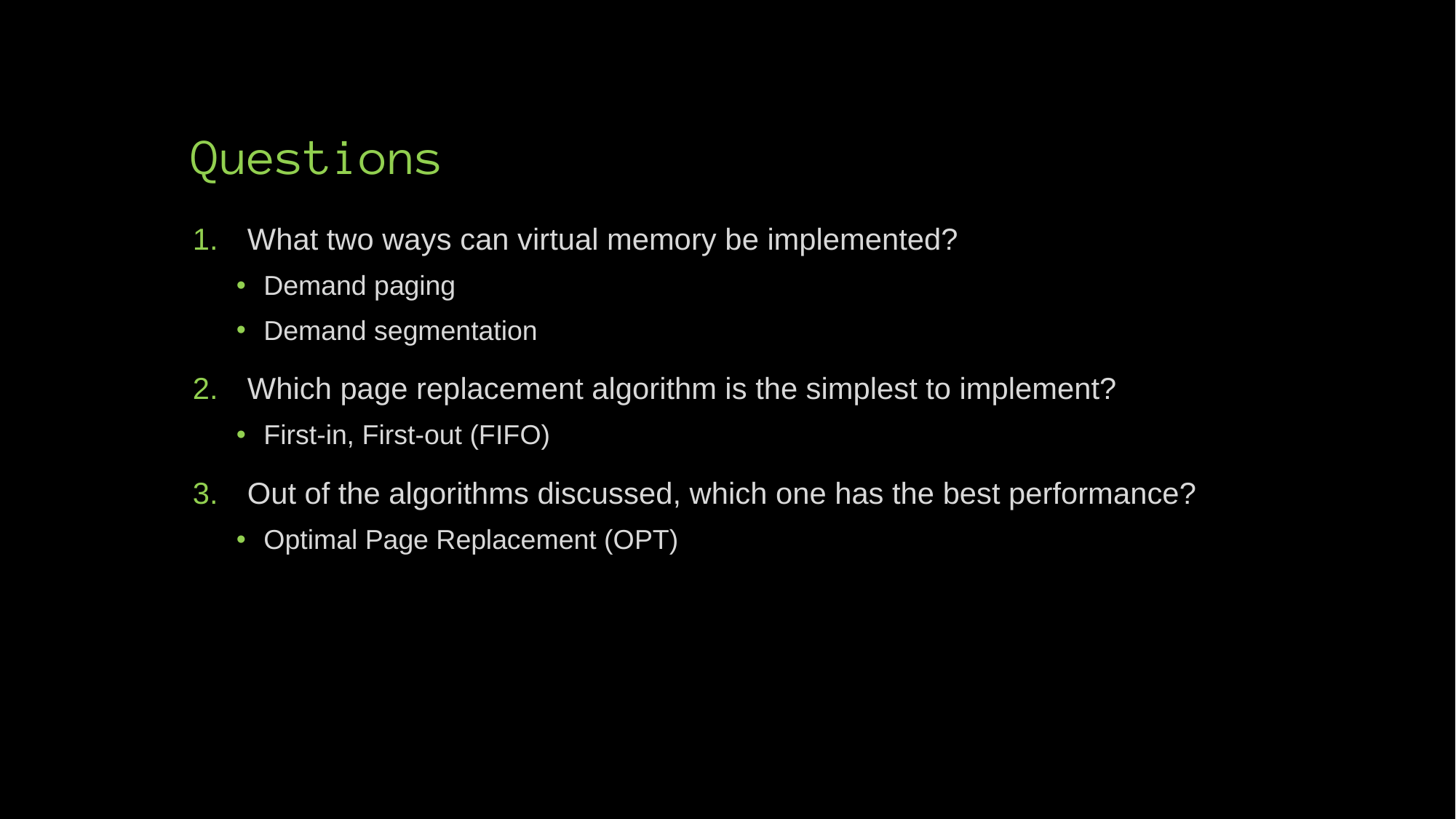

# Questions
What two ways can virtual memory be implemented?
Demand paging
Demand segmentation
Which page replacement algorithm is the simplest to implement?
First-in, First-out (FIFO)
Out of the algorithms discussed, which one has the best performance?
Optimal Page Replacement (OPT)